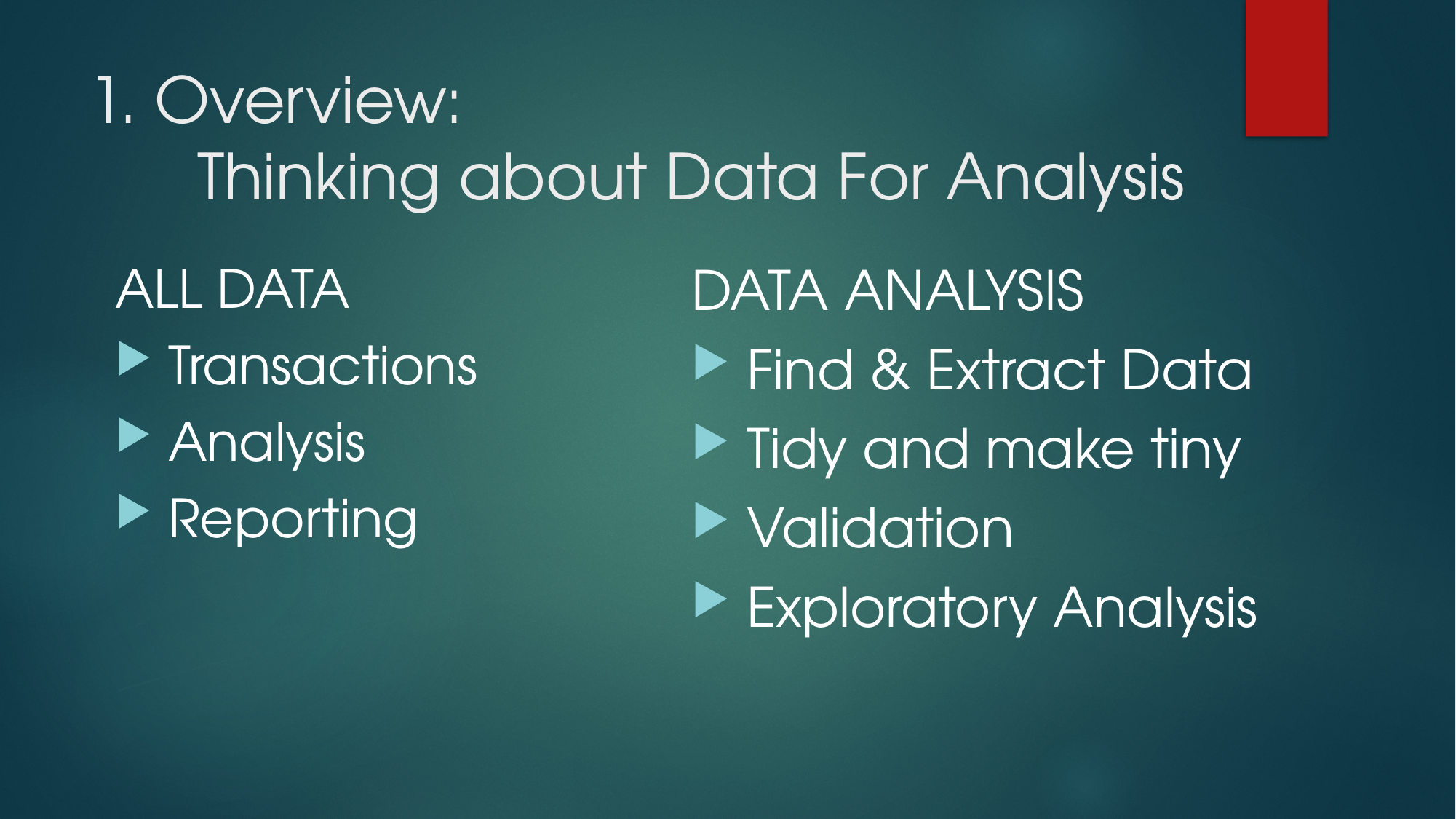

# 1. Overview: Thinking about Data For Analysis
ALL DATA
 Transactions
 Analysis
 Reporting

DATA ANALYSIS
 Find & Extract Data
 Tidy and make tiny
 Validation
 Exploratory Analysis